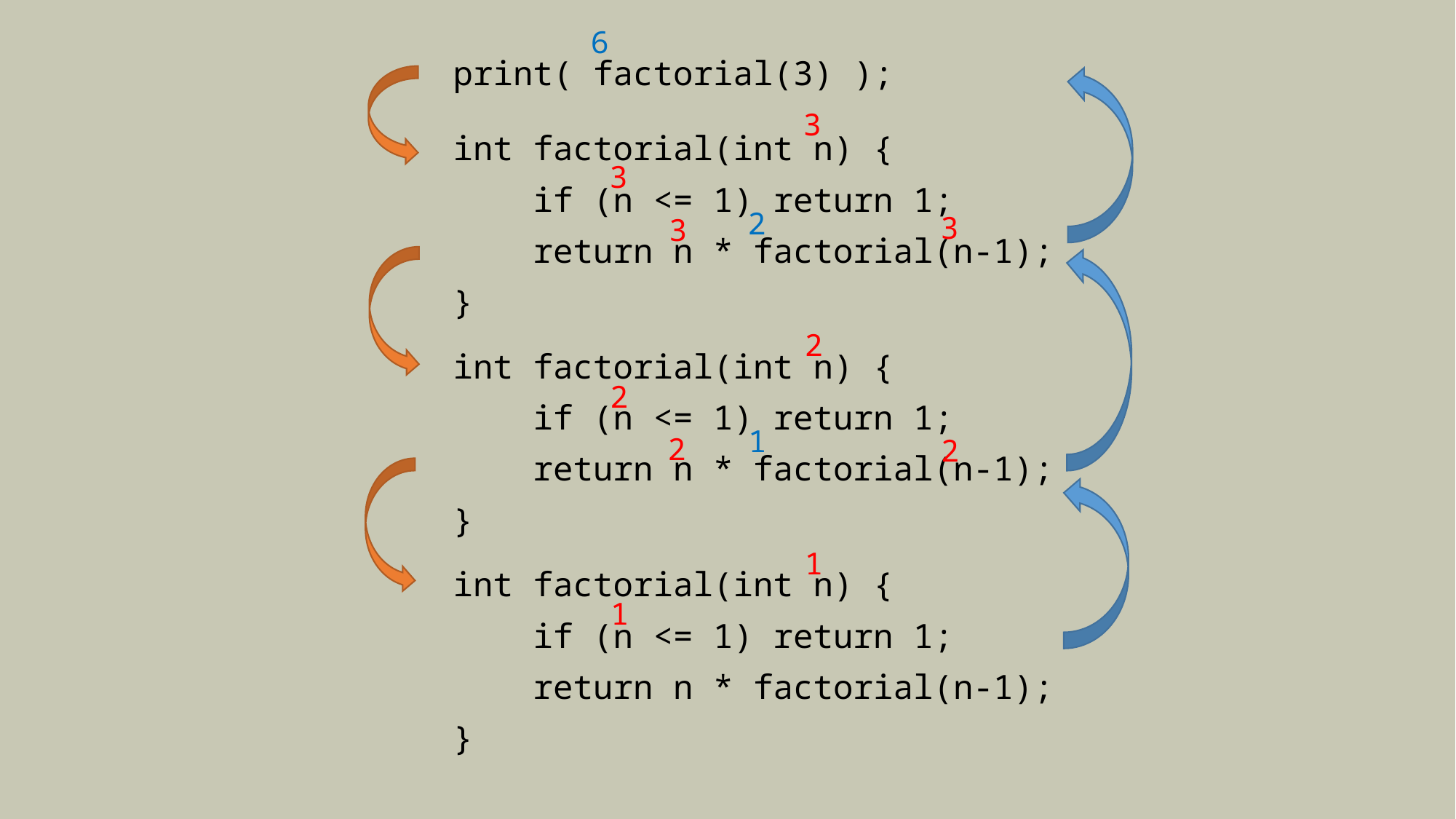

6
print( factorial(3) );

3
int factorial(int n) {
    if (n <= 1) return 1;
    return n * factorial(n-1);
}
3
2
3
3

2
int factorial(int n) {
    if (n <= 1) return 1;
    return n * factorial(n-1);
}
2
1
2
2

1
int factorial(int n) {
    if (n <= 1) return 1;
    return n * factorial(n-1);
}
1